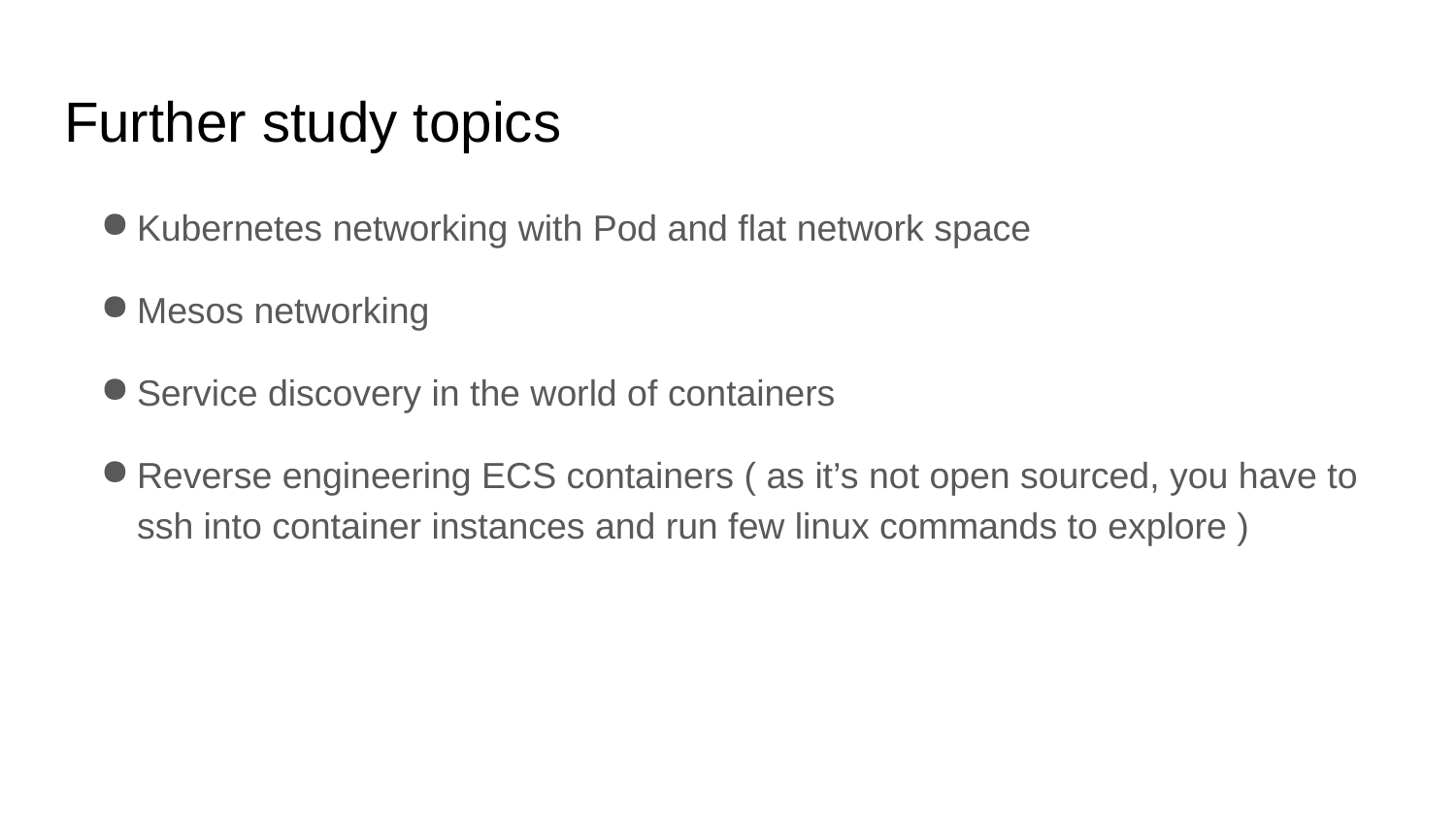

# Further study topics
Kubernetes networking with Pod and flat network space
Mesos networking
Service discovery in the world of containers
Reverse engineering ECS containers ( as it’s not open sourced, you have to ssh into container instances and run few linux commands to explore )